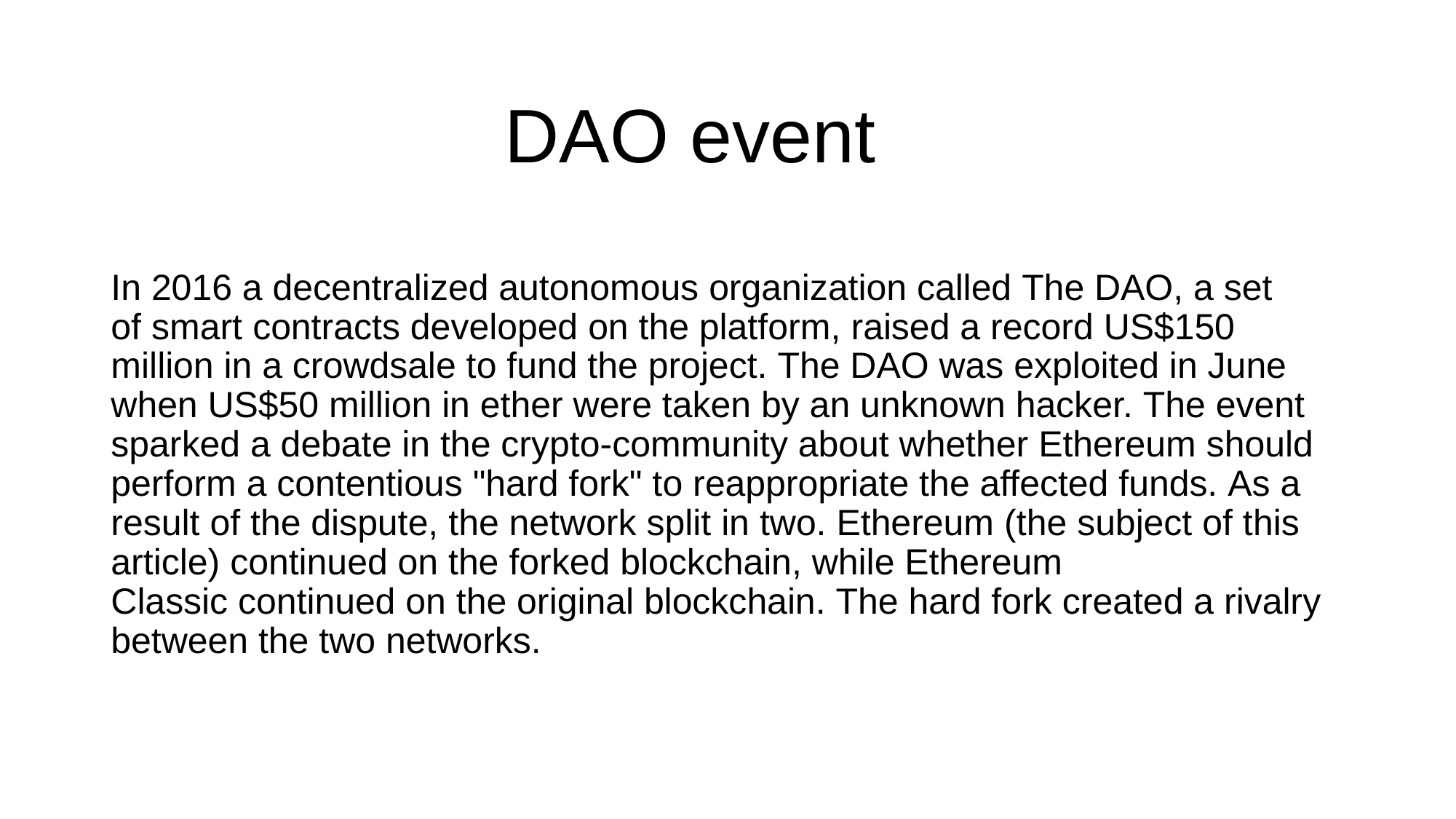

DAO event
In 2016 a decentralized autonomous organization called The DAO, a set of smart contracts developed on the platform, raised a record US$150 million in a crowdsale to fund the project. The DAO was exploited in June when US$50 million in ether were taken by an unknown hacker. The event sparked a debate in the crypto-community about whether Ethereum should perform a contentious "hard fork" to reappropriate the affected funds. As a result of the dispute, the network split in two. Ethereum (the subject of this article) continued on the forked blockchain, while Ethereum Classic continued on the original blockchain. The hard fork created a rivalry between the two networks.